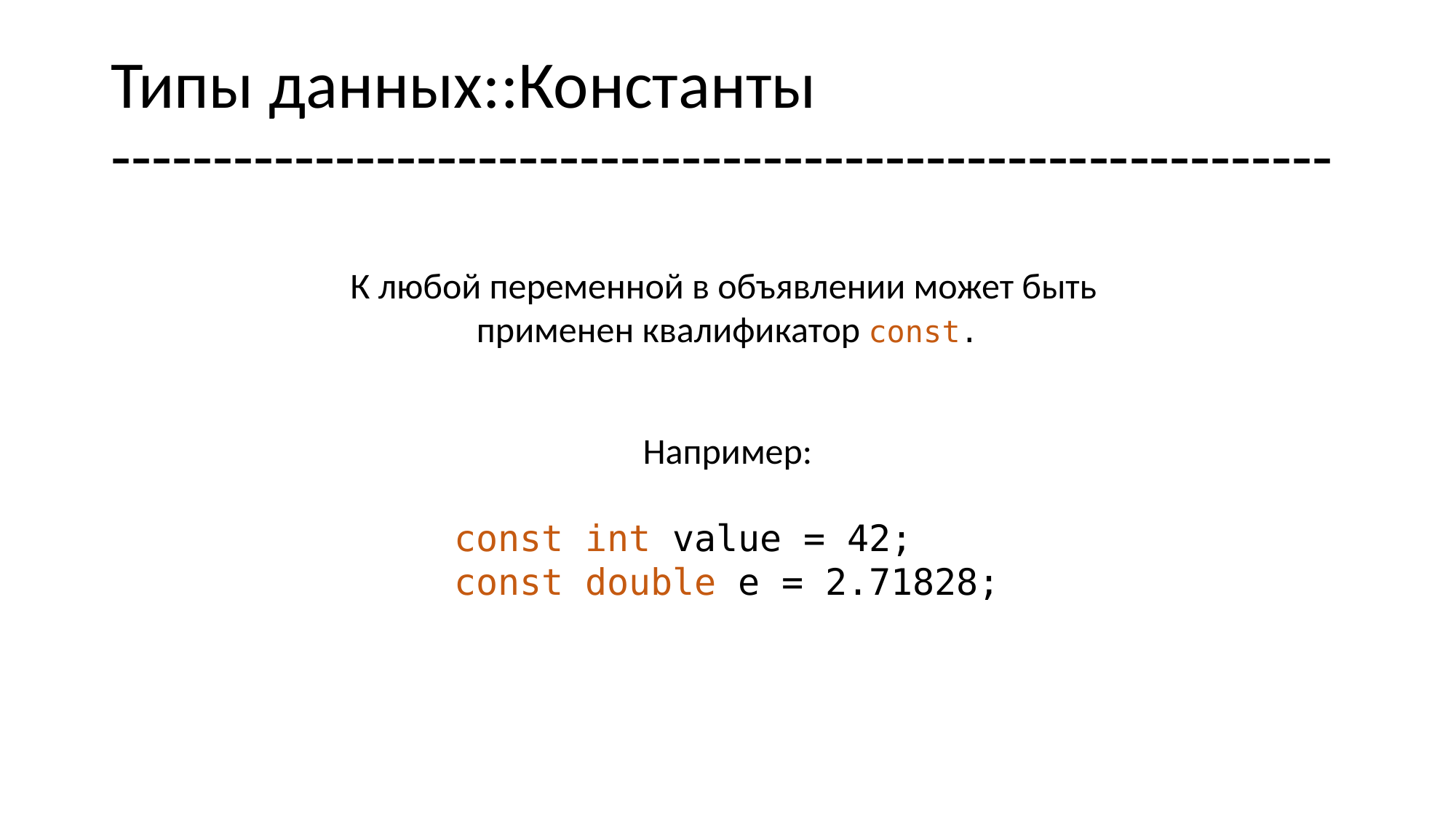

# Типы данных::Константы ------------------------------------------------------------
К любой переменной в объявлении может быть
применен квалификатор const.
Например:

const int value = 42;
const double e = 2.71828;